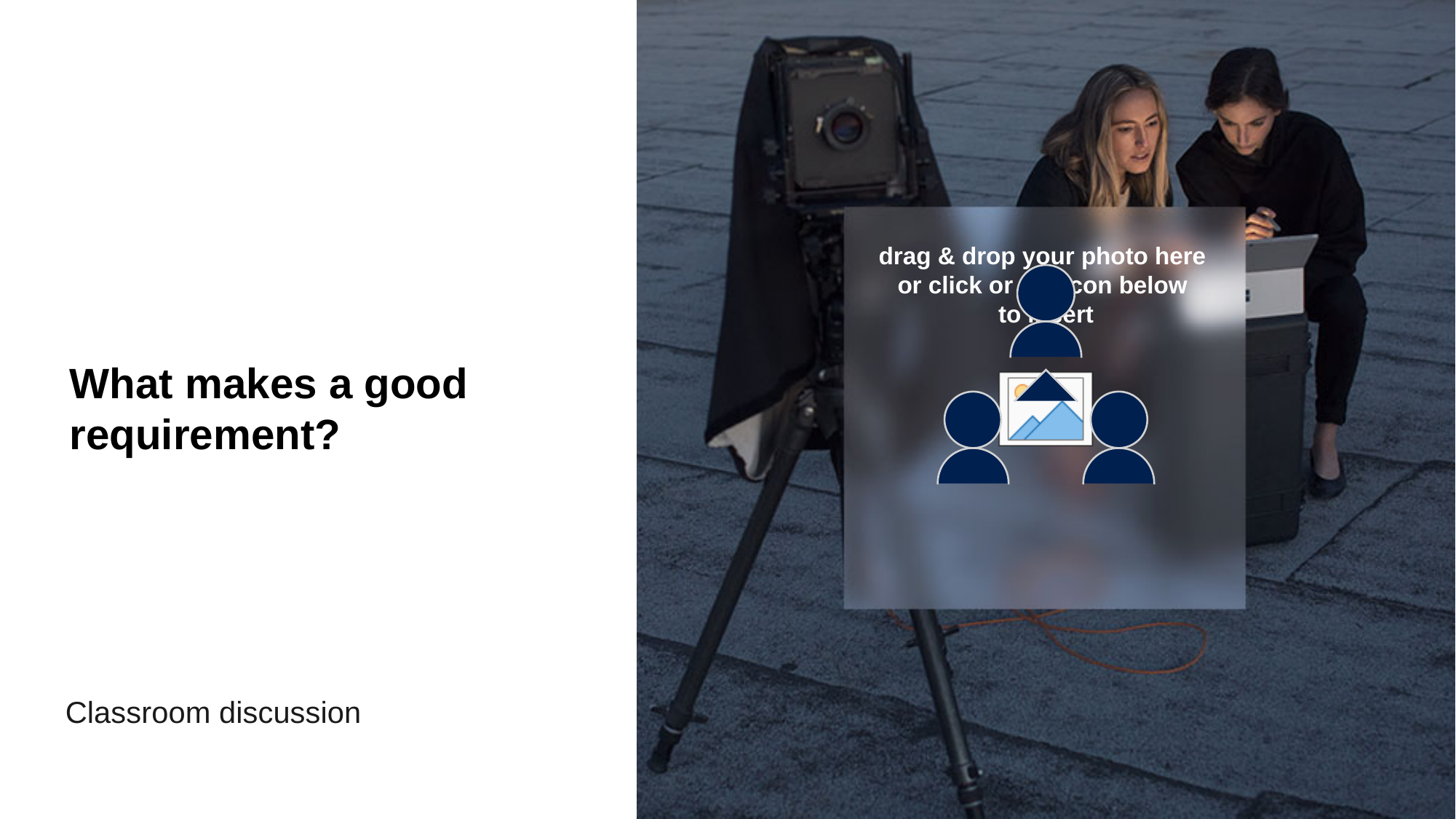

# What makes a good requirement?
Classroom discussion